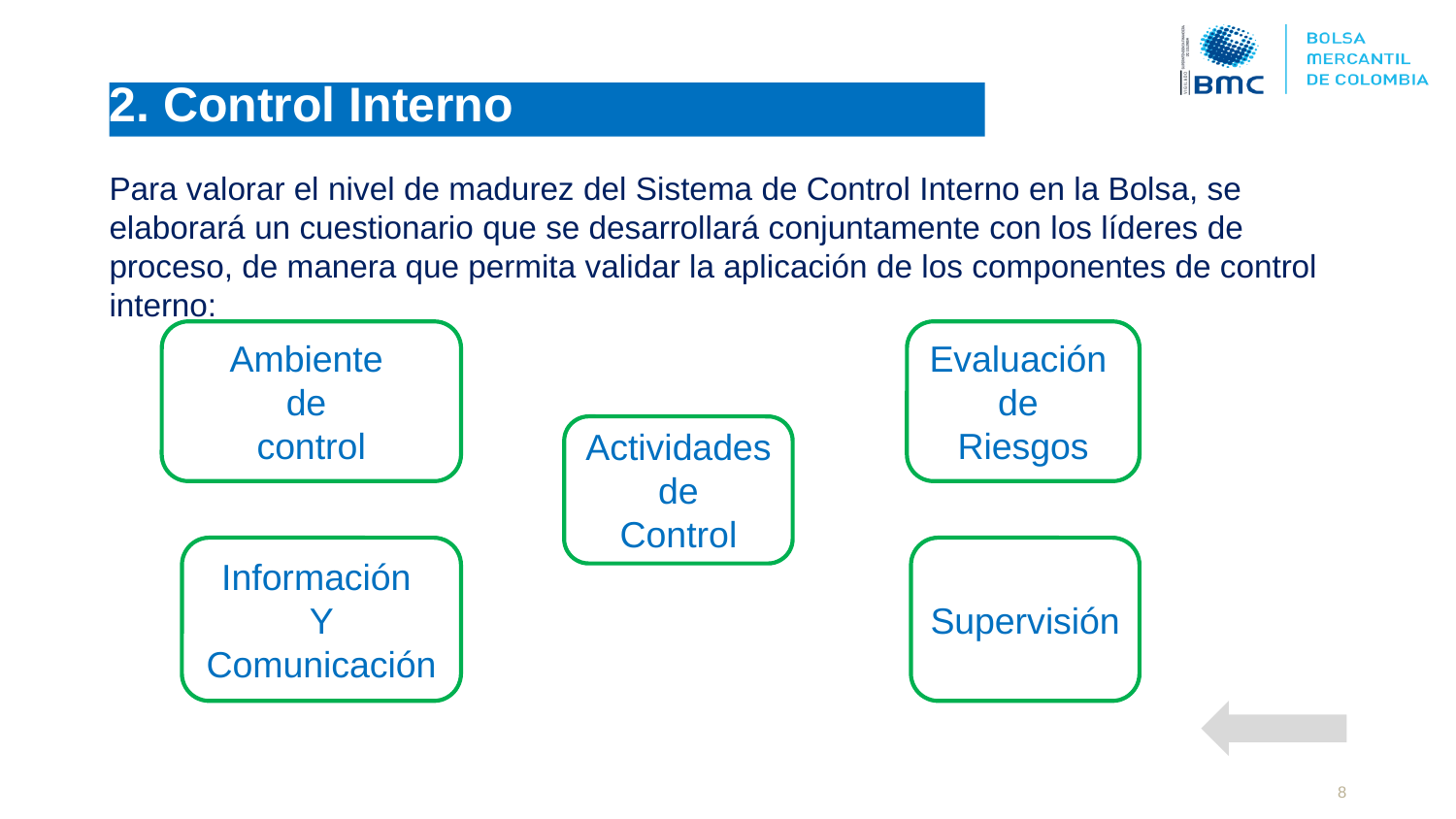

2. Control Interno
# Para valorar el nivel de madurez del Sistema de Control Interno en la Bolsa, se elaborará un cuestionario que se desarrollará conjuntamente con los líderes de proceso, de manera que permita validar la aplicación de los componentes de control interno:
Ambiente
de
control
Evaluación
de
Riesgos
Actividades
de
Control
Información
Y
Comunicación
Supervisión